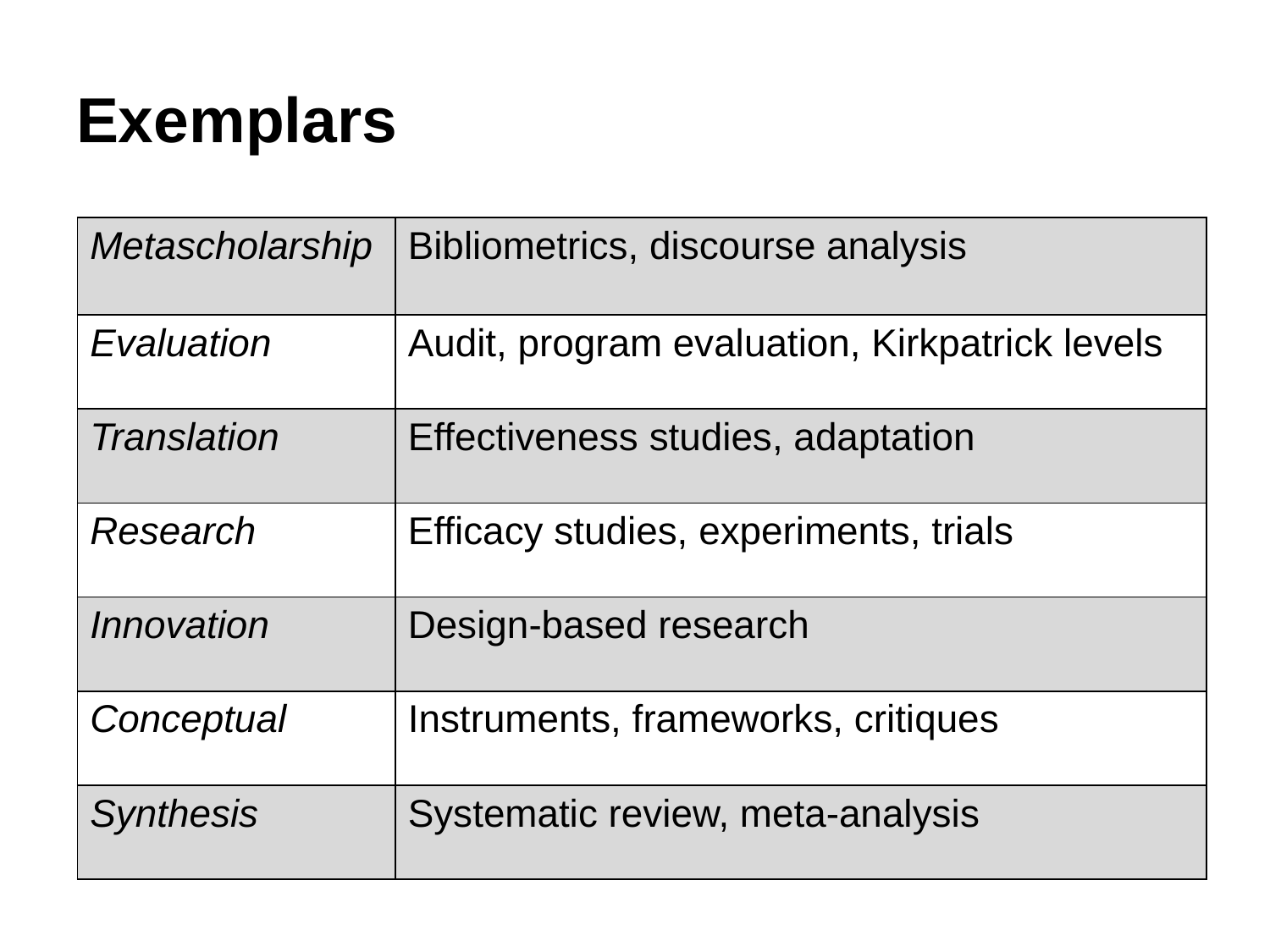

# Exemplars
| Metascholarship | Bibliometrics, discourse analysis |
| --- | --- |
| Evaluation | Audit, program evaluation, Kirkpatrick levels |
| Translation | Effectiveness studies, adaptation |
| Research | Efficacy studies, experiments, trials |
| Innovation | Design-based research |
| Conceptual | Instruments, frameworks, critiques |
| Synthesis | Systematic review, meta-analysis |